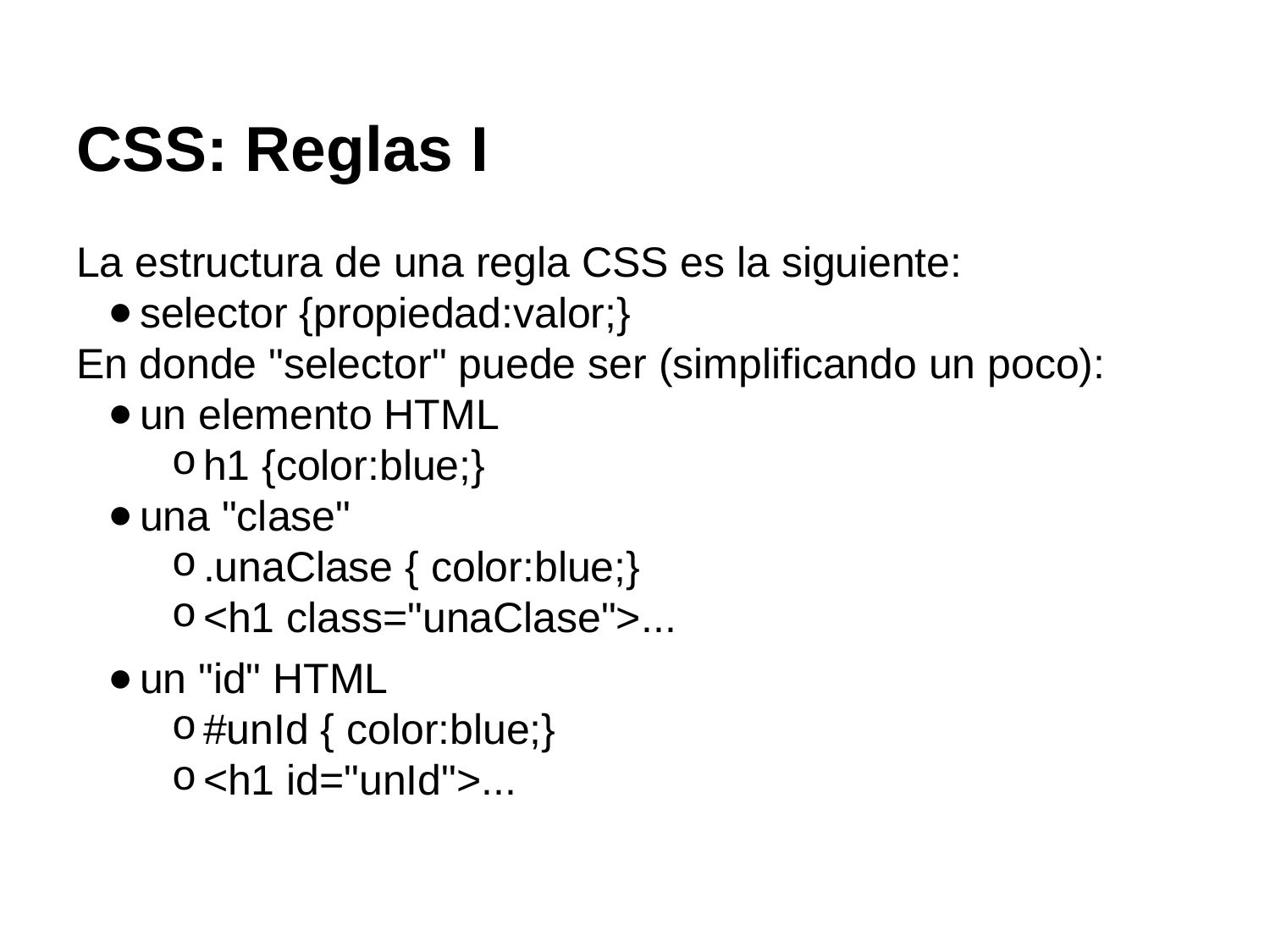

# CSS: Reglas I
La estructura de una regla CSS es la siguiente:
selector {propiedad:valor;}
En donde "selector" puede ser (simplificando un poco):
un elemento HTML
h1 {color:blue;}
una "clase"
.unaClase { color:blue;}
<h1 class="unaClase">...
un "id" HTML
#unId { color:blue;}
<h1 id="unId">...